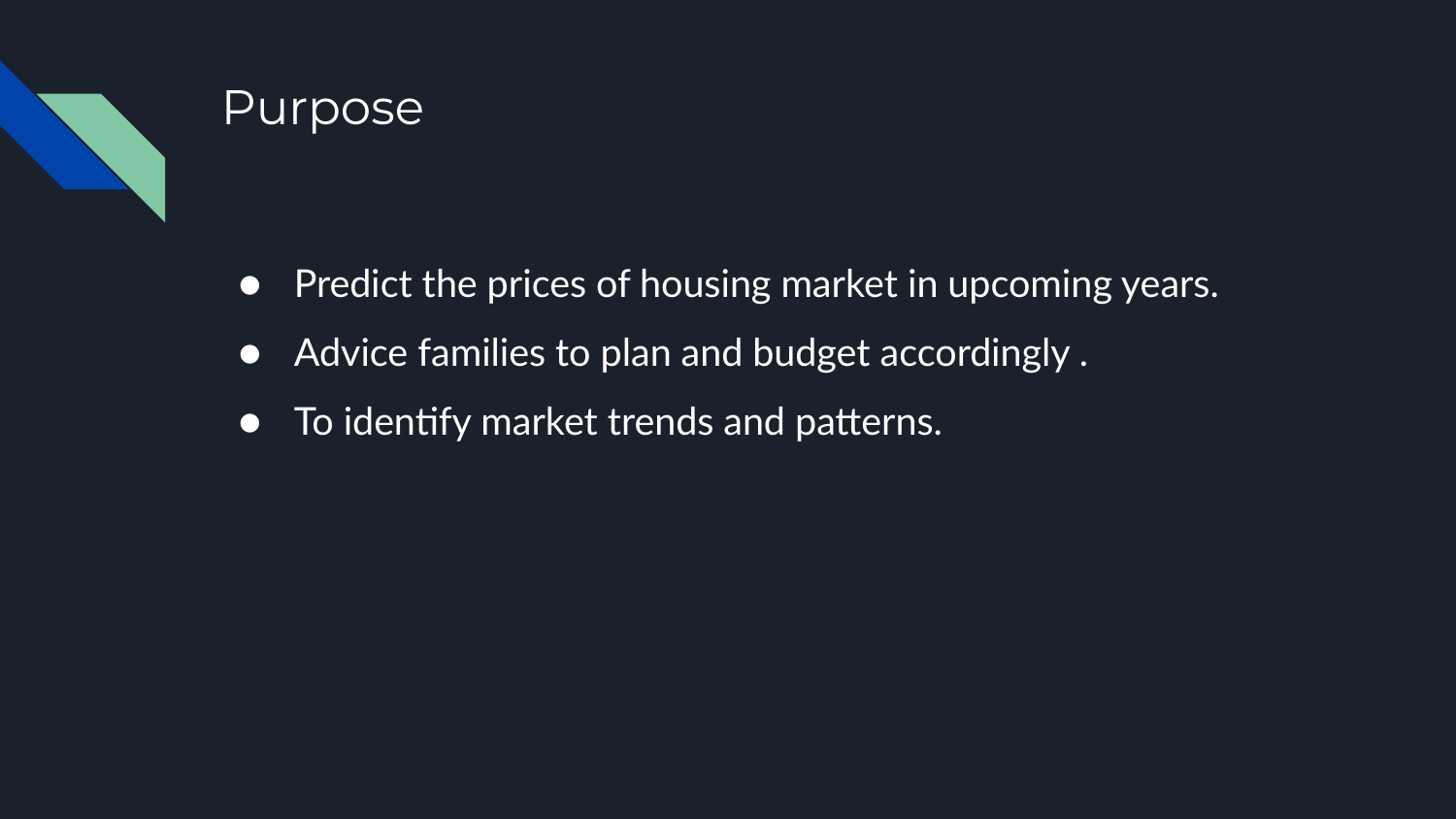

# Purpose
Predict the prices of housing market in upcoming years.
Advice families to plan and budget accordingly .
To identify market trends and patterns.